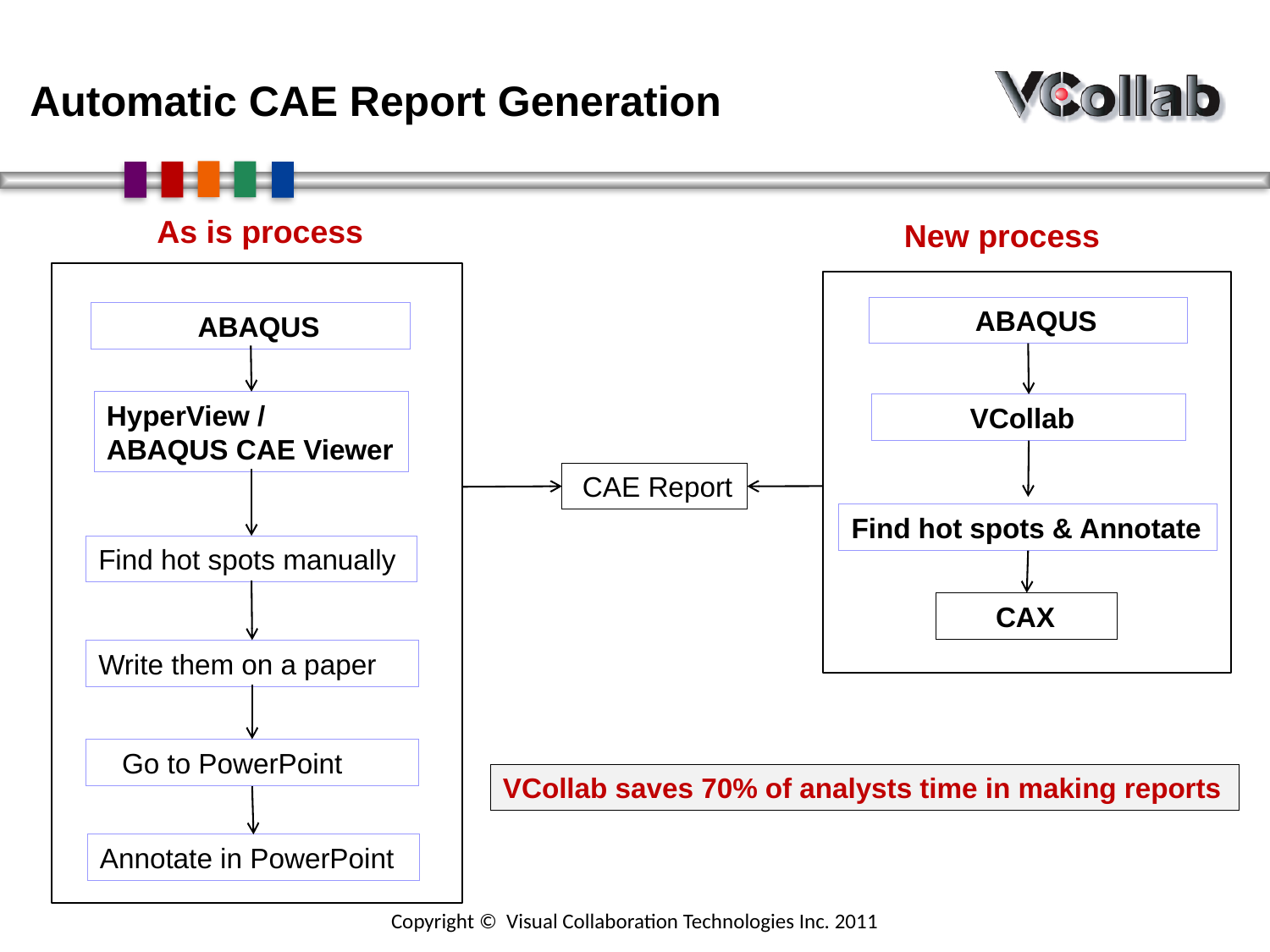

Automatic CAE Report Generation
As is process
New process

            ABAQUS
HyperView /
ABAQUS CAE Viewer
Find hot spots manually
Write them on a paper
   Go to PowerPoint
Annotate in PowerPoint

            ABAQUS
           VCollab
 CAE Report
Find hot spots & Annotate
      CAX
VCollab saves 70% of analysts time in making reports